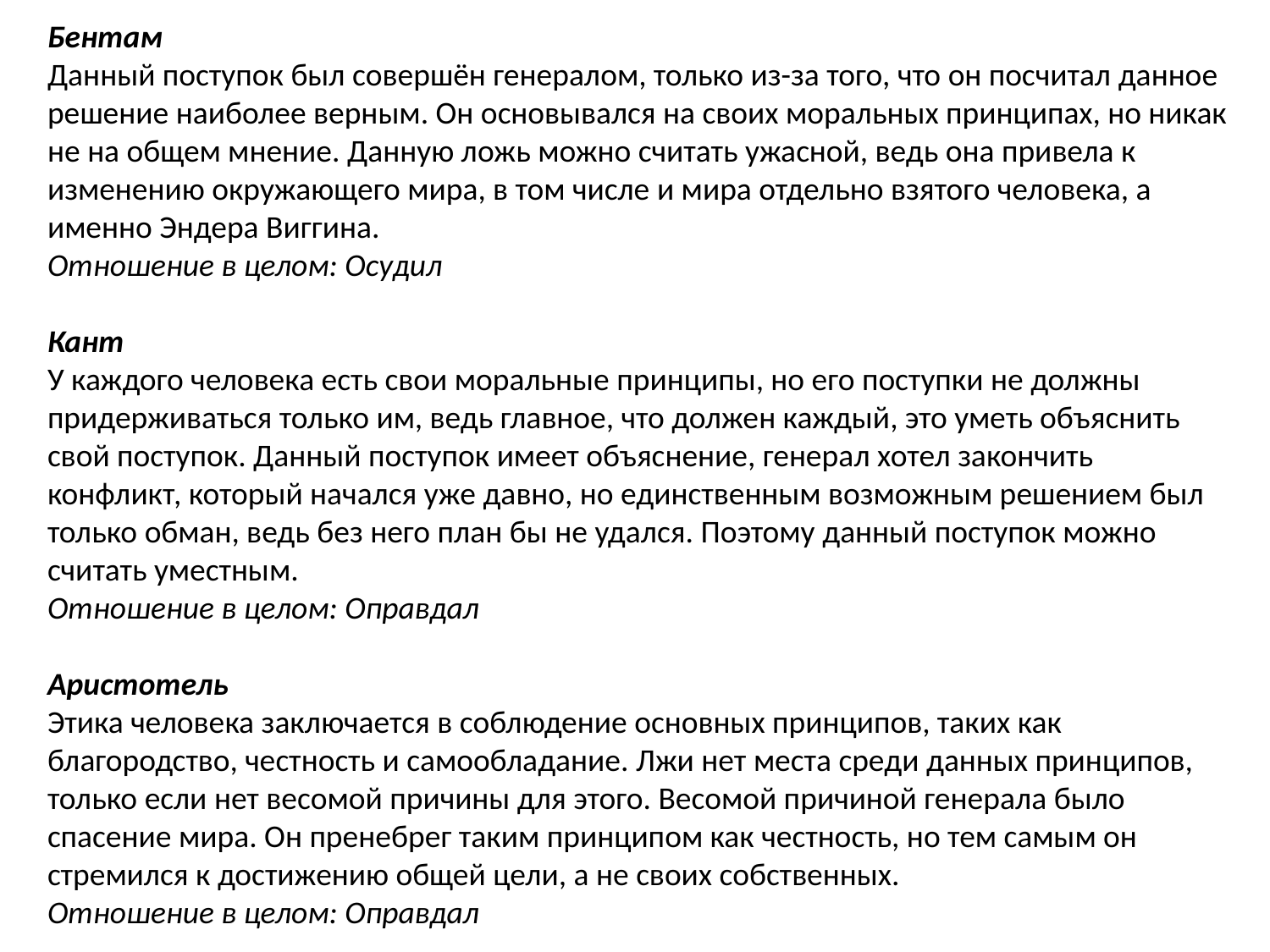

Бентам
Данный поступок был совершён генералом, только из-за того, что он посчитал данное решение наиболее верным. Он основывался на своих моральных принципах, но никак не на общем мнение. Данную ложь можно считать ужасной, ведь она привела к изменению окружающего мира, в том числе и мира отдельно взятого человека, а именно Эндера Виггина.
Отношение в целом: Осудил

Кант
У каждого человека есть свои моральные принципы, но его поступки не должны придерживаться только им, ведь главное, что должен каждый, это уметь объяснить свой поступок. Данный поступок имеет объяснение, генерал хотел закончить конфликт, который начался уже давно, но единственным возможным решением был только обман, ведь без него план бы не удался. Поэтому данный поступок можно считать уместным.
Отношение в целом: Оправдал

Аристотель
Этика человека заключается в соблюдение основных принципов, таких как благородство, честность и самообладание. Лжи нет места среди данных принципов, только если нет весомой причины для этого. Весомой причиной генерала было спасение мира. Он пренебрег таким принципом как честность, но тем самым он стремился к достижению общей цели, а не своих собственных.
Отношение в целом: Оправдал